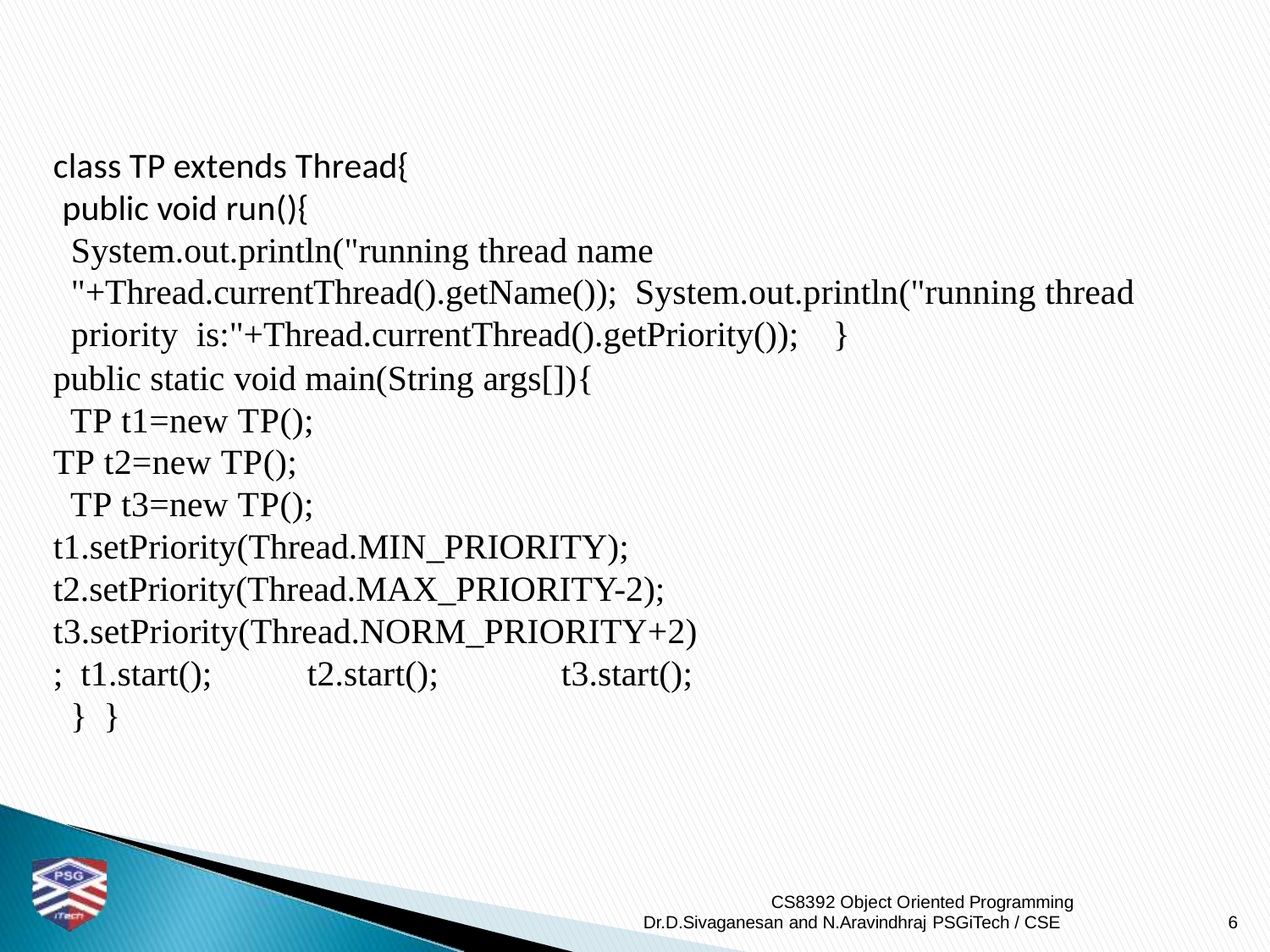

class TP extends Thread{
public void run(){
System.out.println("running thread name "+Thread.currentThread().getName());  System.out.println("running thread priority  is:"+Thread.currentThread().getPriority());	}
public static void main(String args[]){  TP t1=new TP();
TP t2=new TP();
TP t3=new TP();  t1.setPriority(Thread.MIN_PRIORITY);  t2.setPriority(Thread.MAX_PRIORITY-2);  t3.setPriority(Thread.NORM_PRIORITY+2);  t1.start();	t2.start();	t3.start();
} }
CS8392 Object Oriented Programming  Dr.D.Sivaganesan and N.Aravindhraj PSGiTech / CSE
6